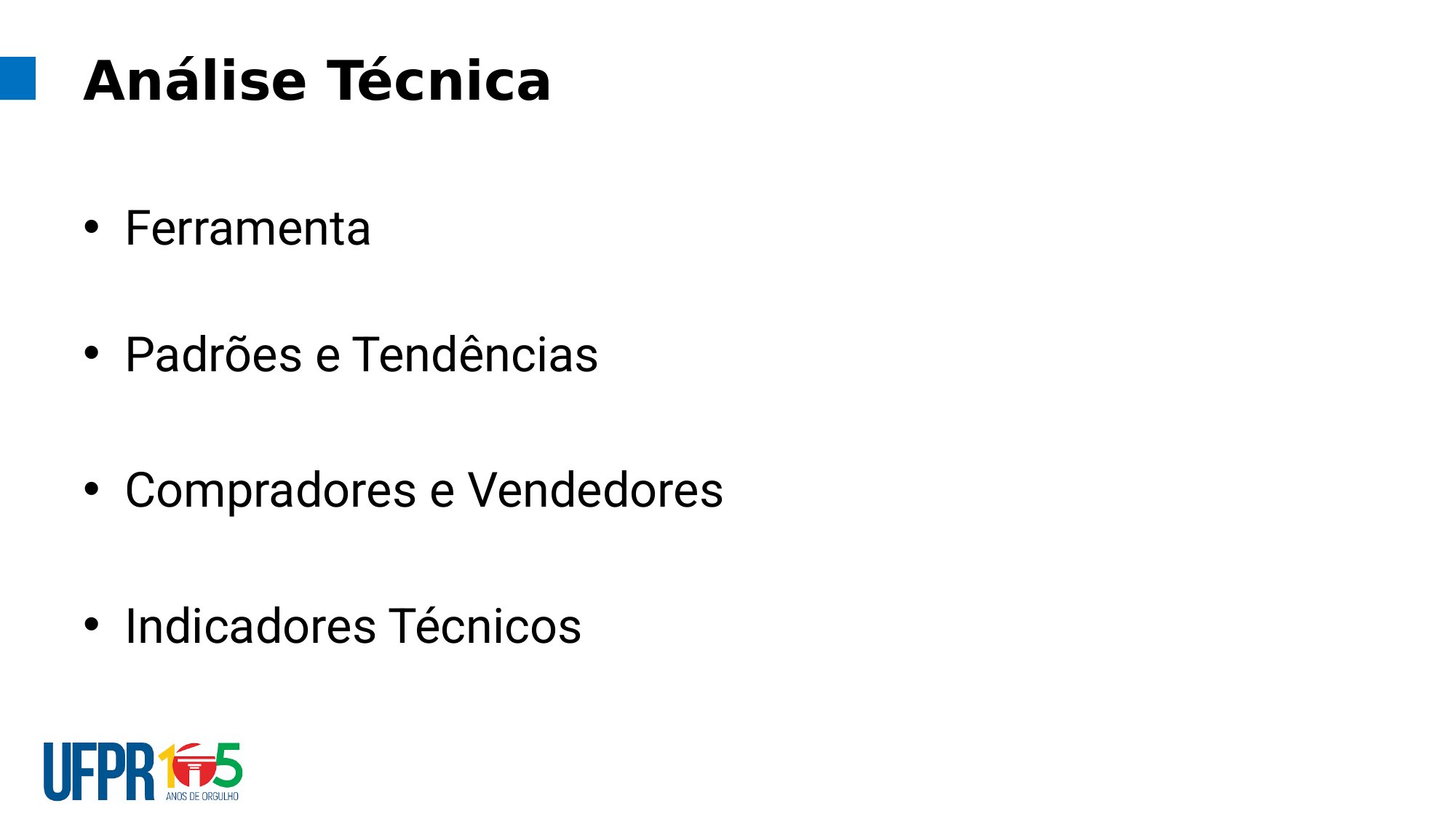

# Análise Técnica
Ferramenta
Padrões e Tendências

Compradores e Vendedores

Indicadores Técnicos